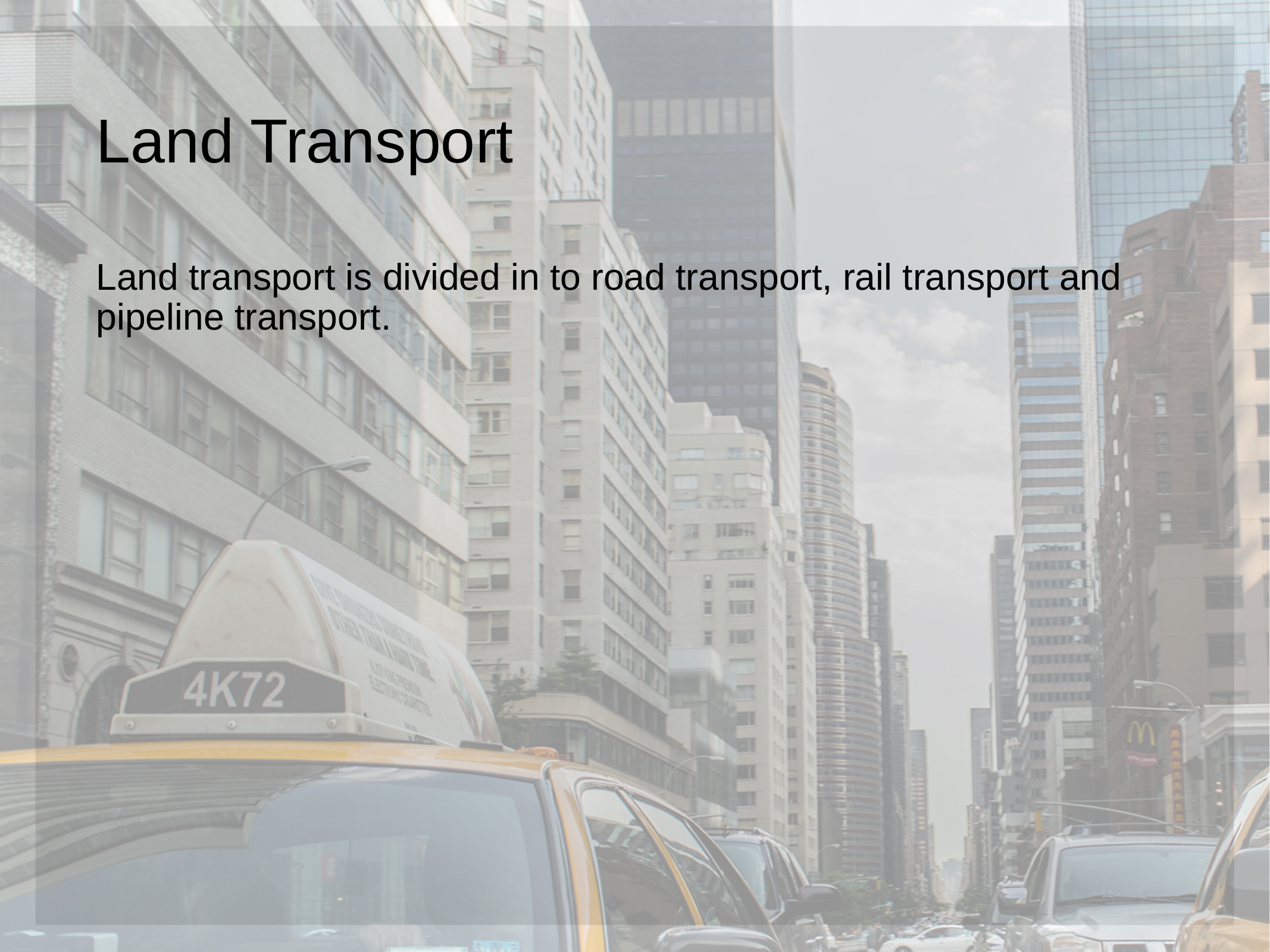

# Land Transport
Land transport is divided in to road transport, rail transport and pipeline transport.